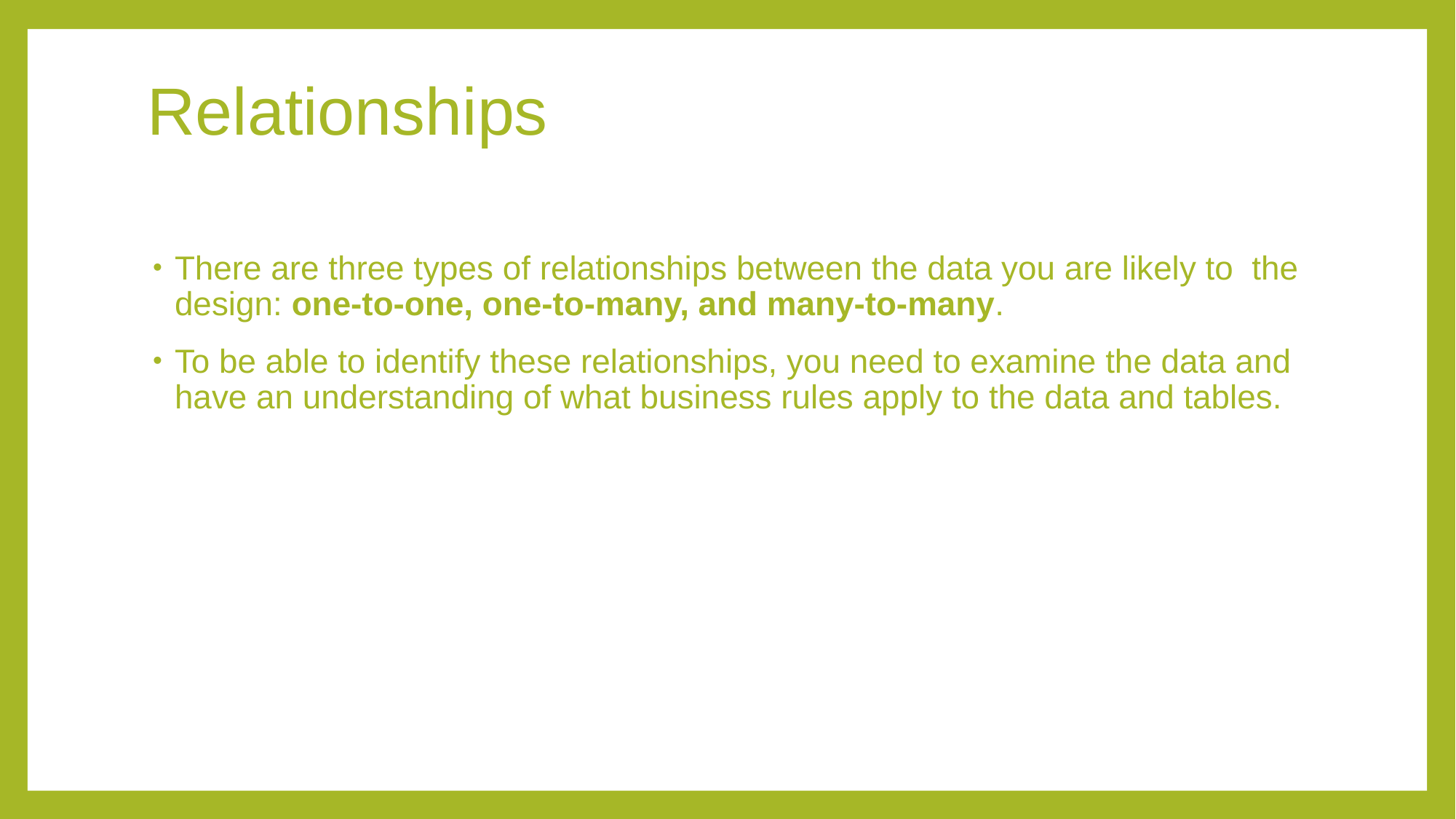

# Relationships
There are three types of relationships between the data you are likely to  the design: one-to-one, one-to-many, and many-to-many.
To be able to identify these relationships, you need to examine the data and have an understanding of what business rules apply to the data and tables.